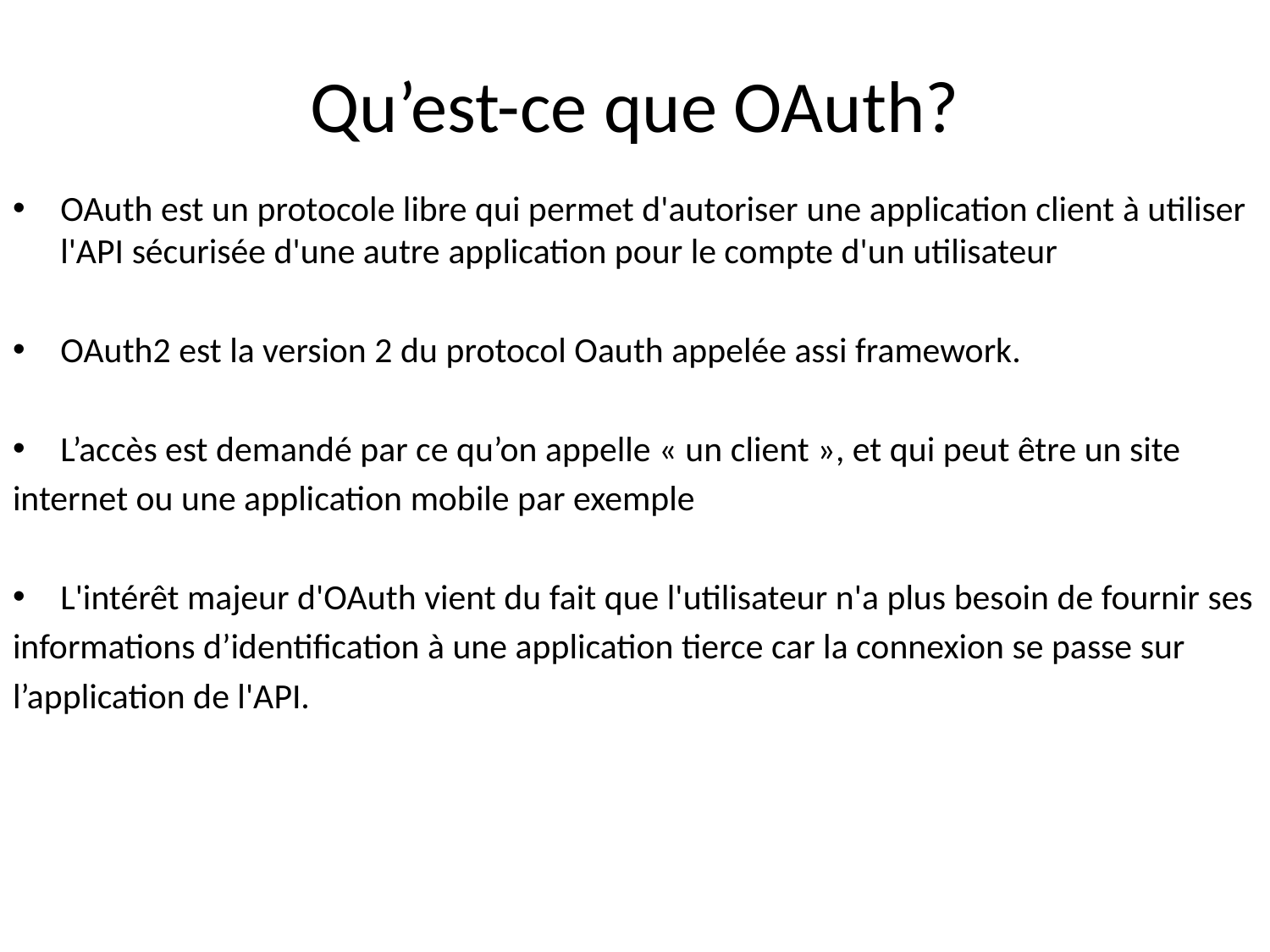

# Qu’est-ce que OAuth?
OAuth est un protocole libre qui permet d'autoriser une application client à utiliser l'API sécurisée d'une autre application pour le compte d'un utilisateur

OAuth2 est la version 2 du protocol Oauth appelée assi framework.

L’accès est demandé par ce qu’on appelle « un client », et qui peut être un site
internet ou une application mobile par exemple

L'intérêt majeur d'OAuth vient du fait que l'utilisateur n'a plus besoin de fournir ses
informations d’identification à une application tierce car la connexion se passe sur
l’application de l'API.